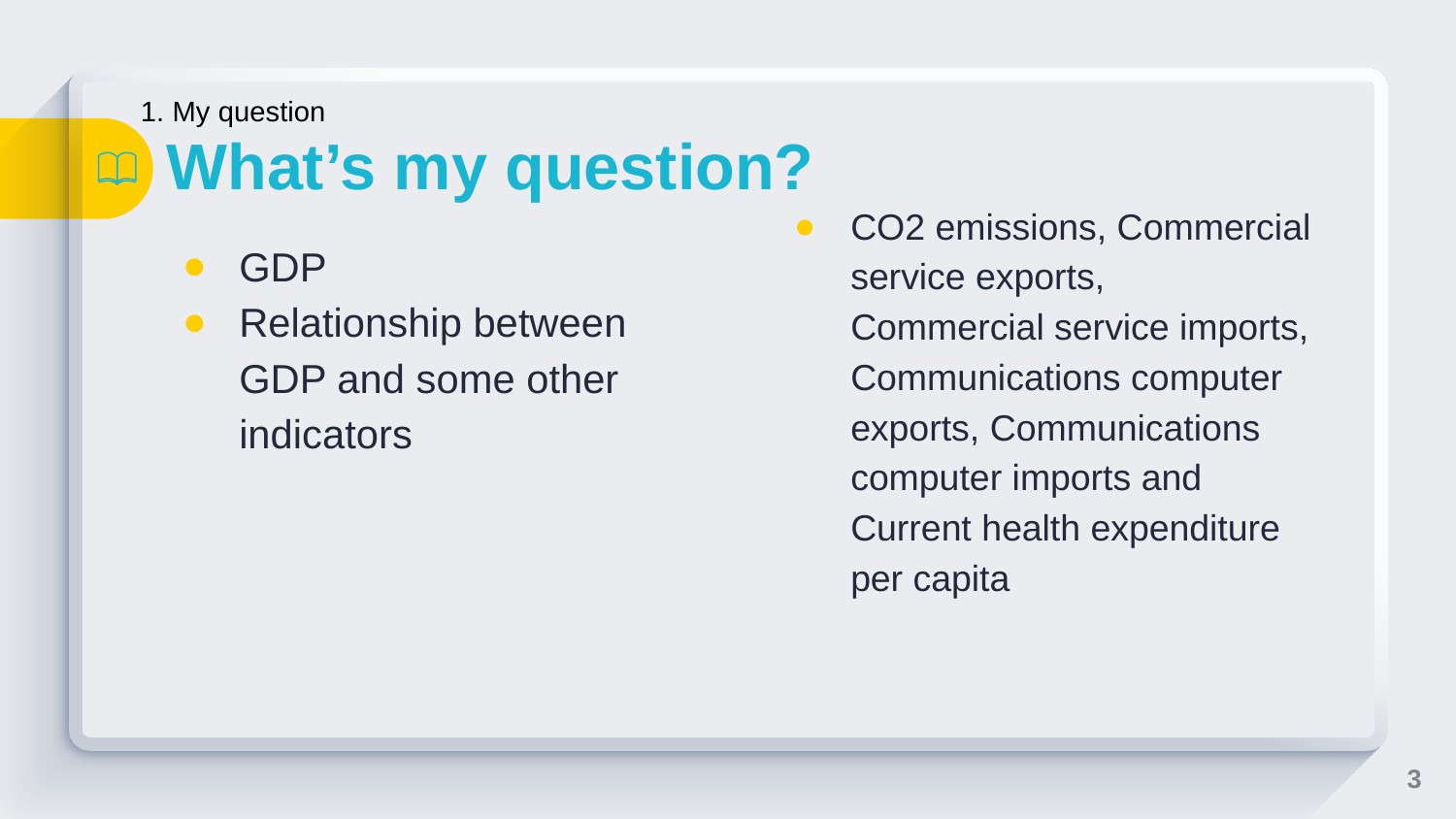

1. My question
# What’s my question?

CO2 emissions, Commercial service exports,  Commercial service imports, Communications computer exports, Communications computer imports and  Current health expenditure per capita
GDP
Relationship between GDP and some other indicators
3